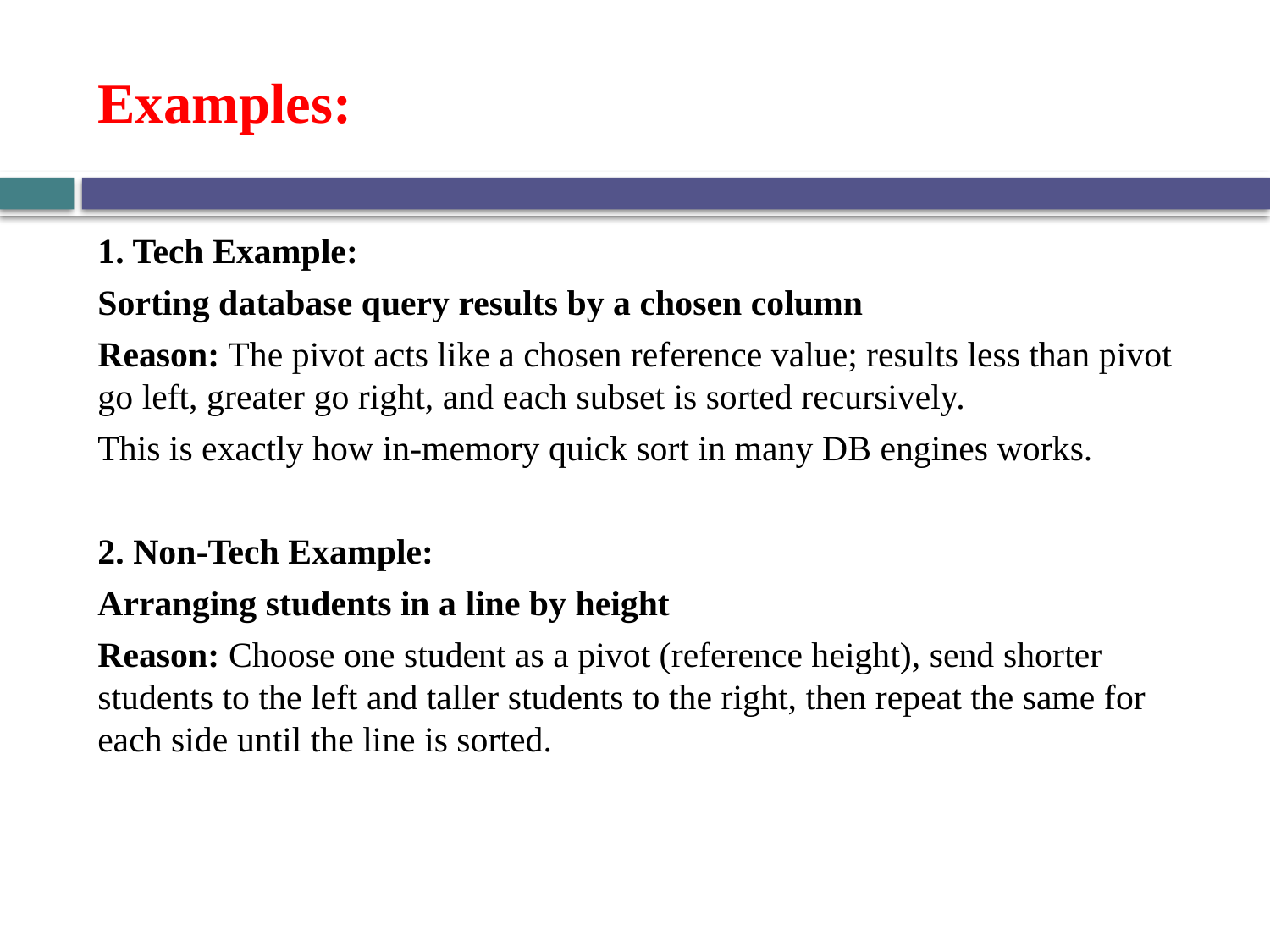

# Examples:
1. Tech Example:
Sorting database query results by a chosen column
Reason: The pivot acts like a chosen reference value; results less than pivot go left, greater go right, and each subset is sorted recursively.
This is exactly how in-memory quick sort in many DB engines works.

2. Non-Tech Example:
Arranging students in a line by height
Reason: Choose one student as a pivot (reference height), send shorter students to the left and taller students to the right, then repeat the same for each side until the line is sorted.